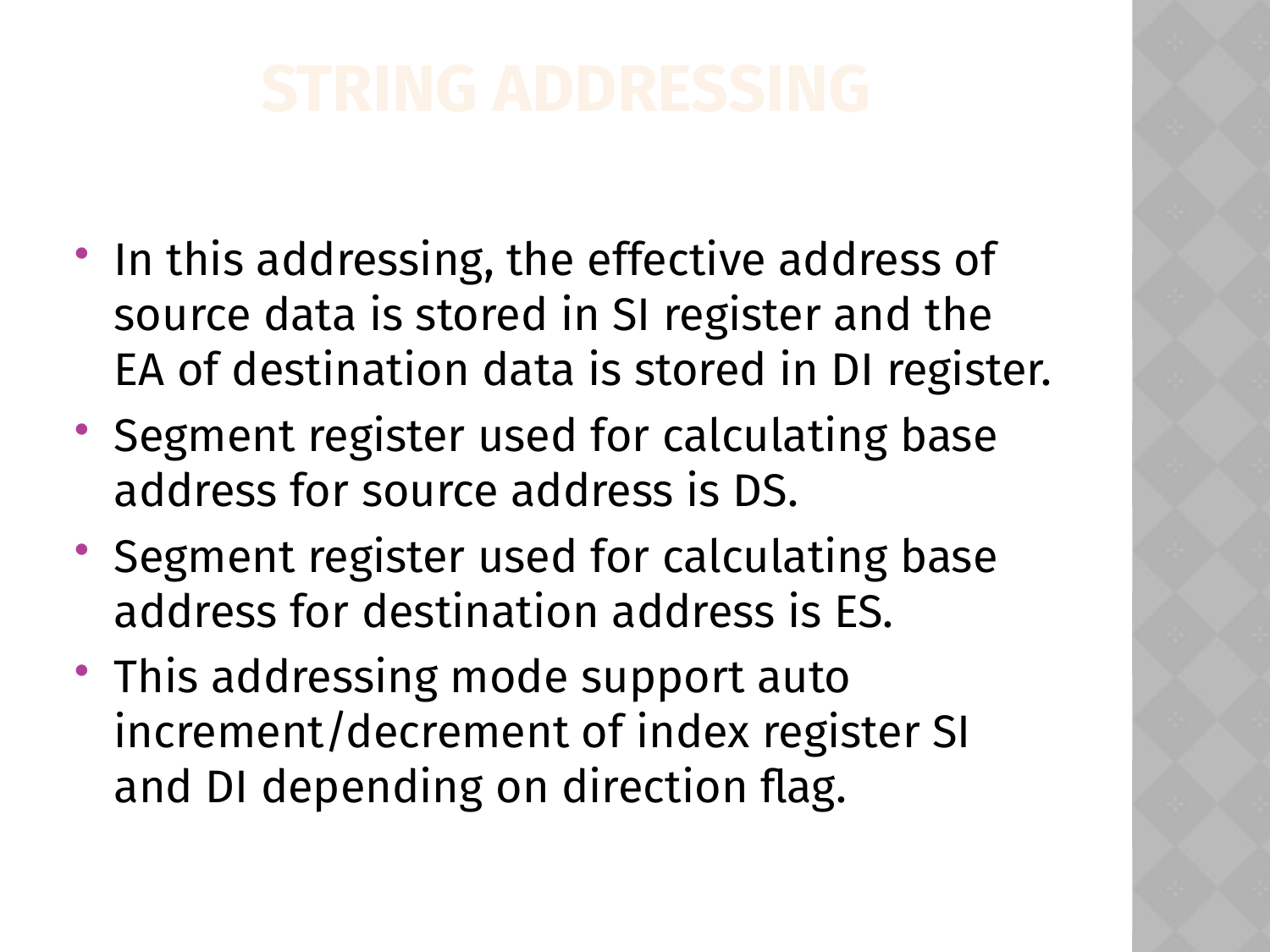

String addressing
In this addressing, the effective address of source data is stored in SI register and the EA of destination data is stored in DI register.
Segment register used for calculating base address for source address is DS.
Segment register used for calculating base address for destination address is ES.
This addressing mode support auto increment/decrement of index register SI and DI depending on direction flag.